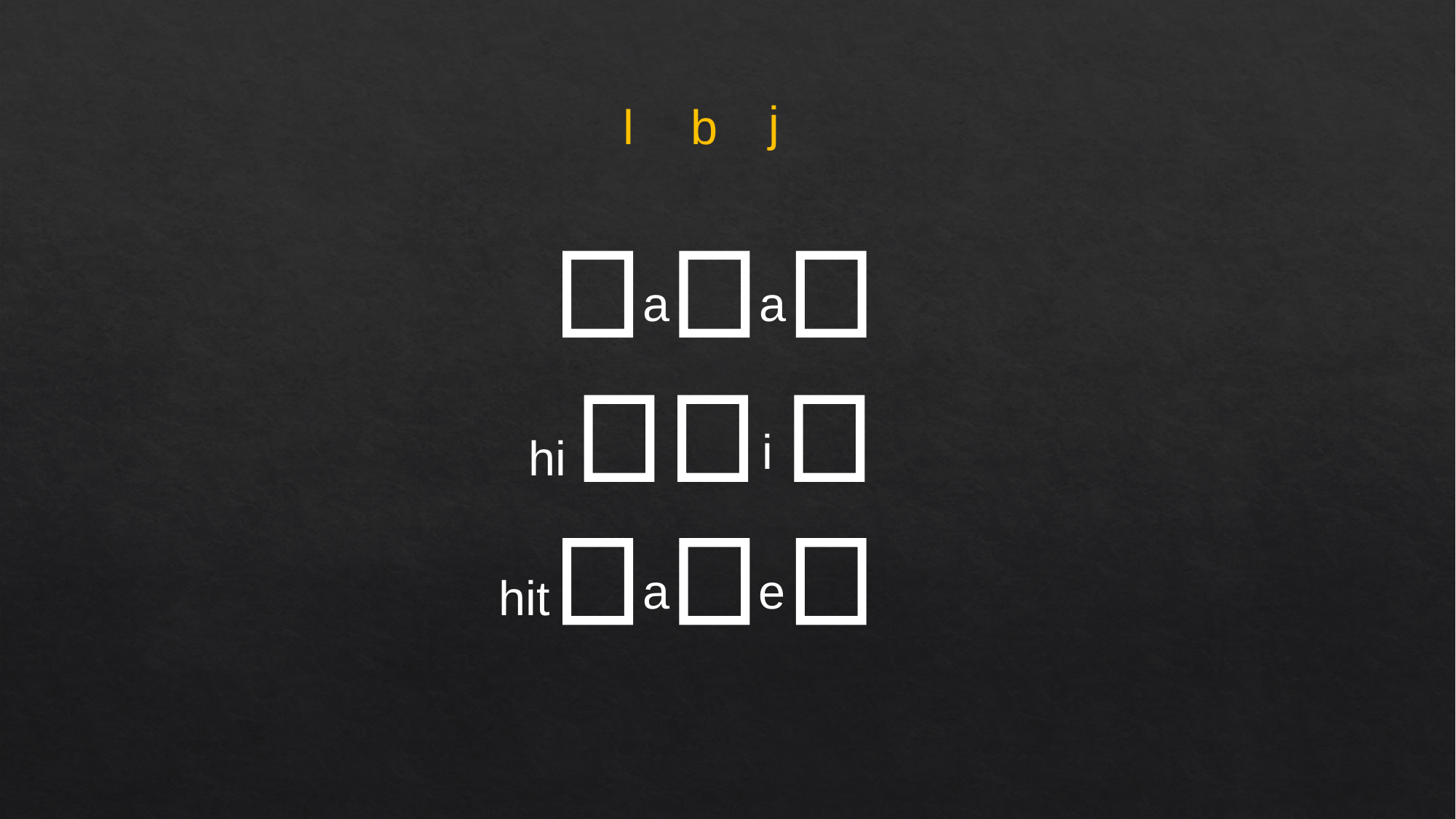

j
b
l

a
a

i
hi

a
e
hit